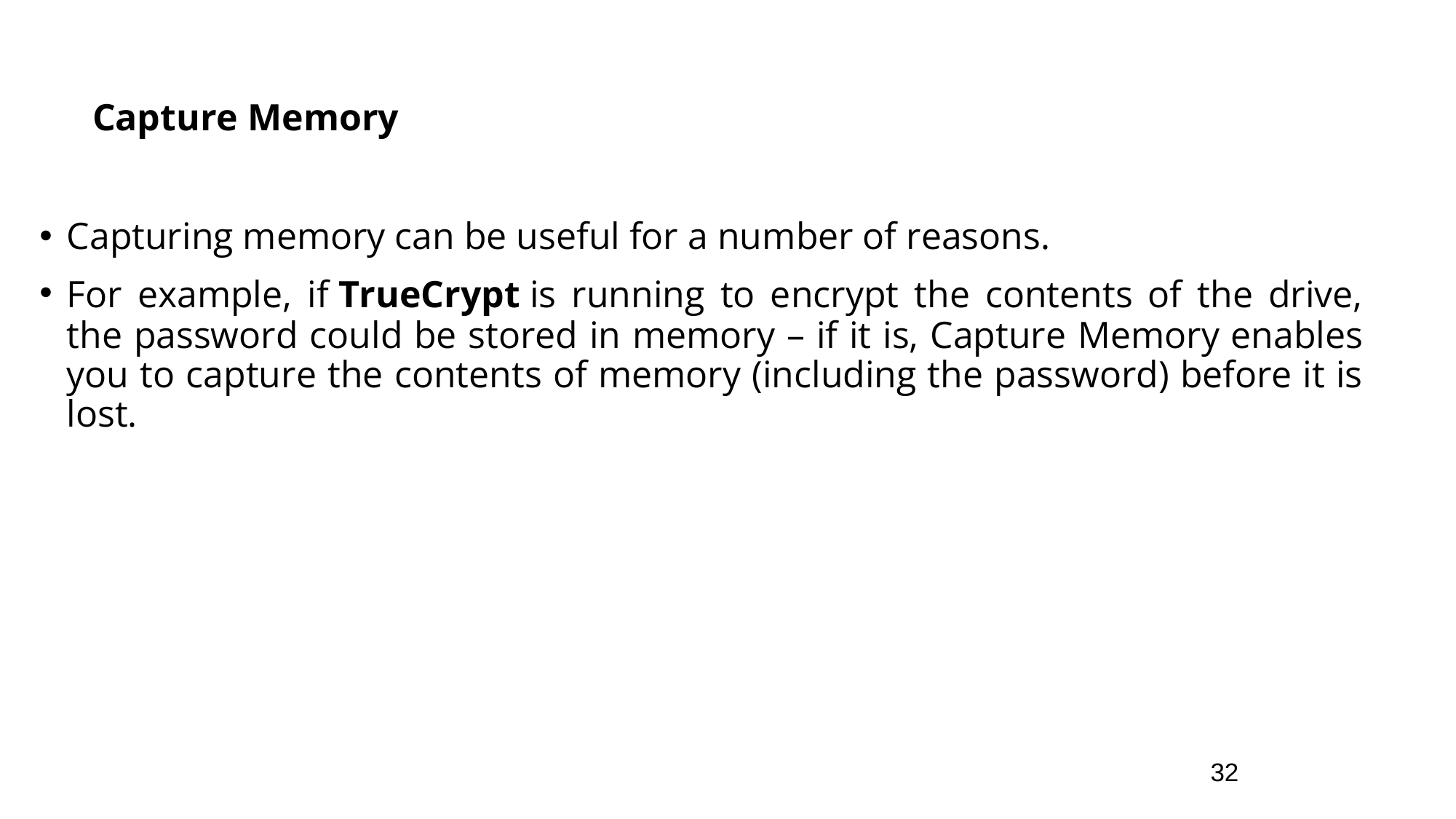

# Capture Memory
Capturing memory can be useful for a number of reasons.
For example, if TrueCrypt is running to encrypt the contents of the drive, the password could be stored in memory – if it is, Capture Memory enables you to capture the contents of memory (including the password) before it is lost.
32